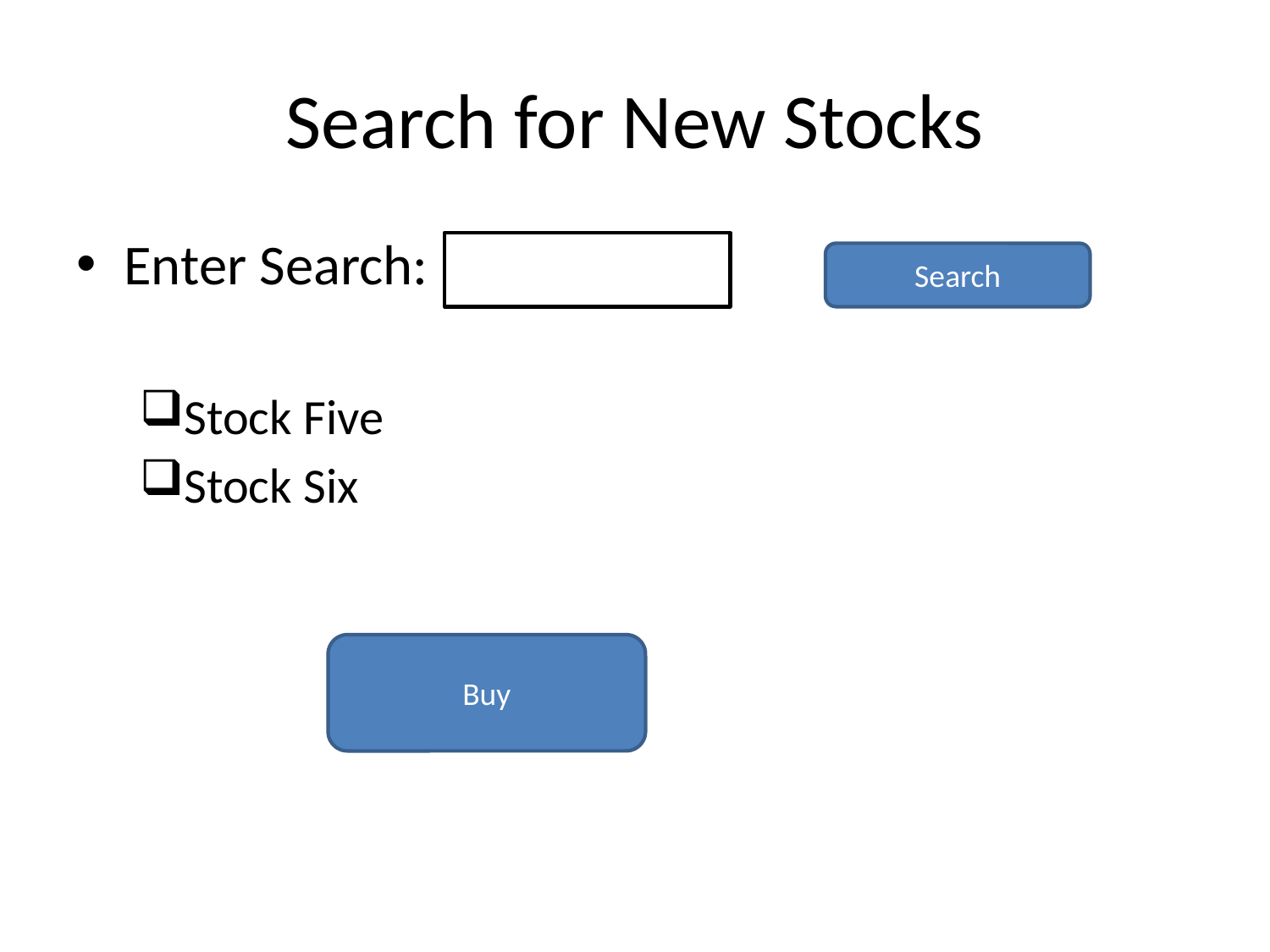

# Search for New Stocks
Enter Search:

Stock Five
Stock Six

Search
Buy